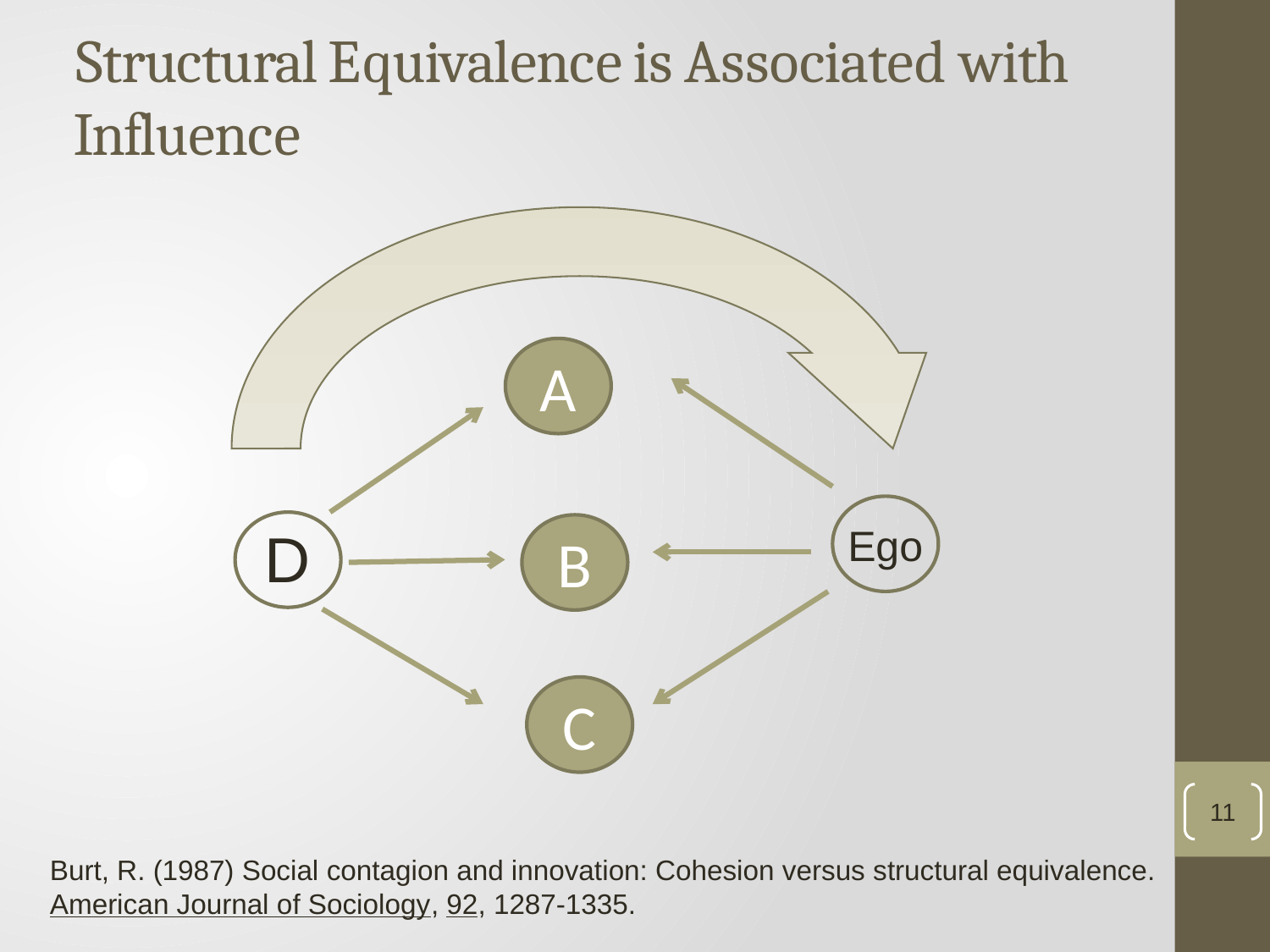

# Structural Equivalence is Associated with Influence

A

D
Ego
B
C
11
Burt, R. (1987) Social contagion and innovation: Cohesion versus structural equivalence.
American Journal of Sociology, 92, 1287-1335.